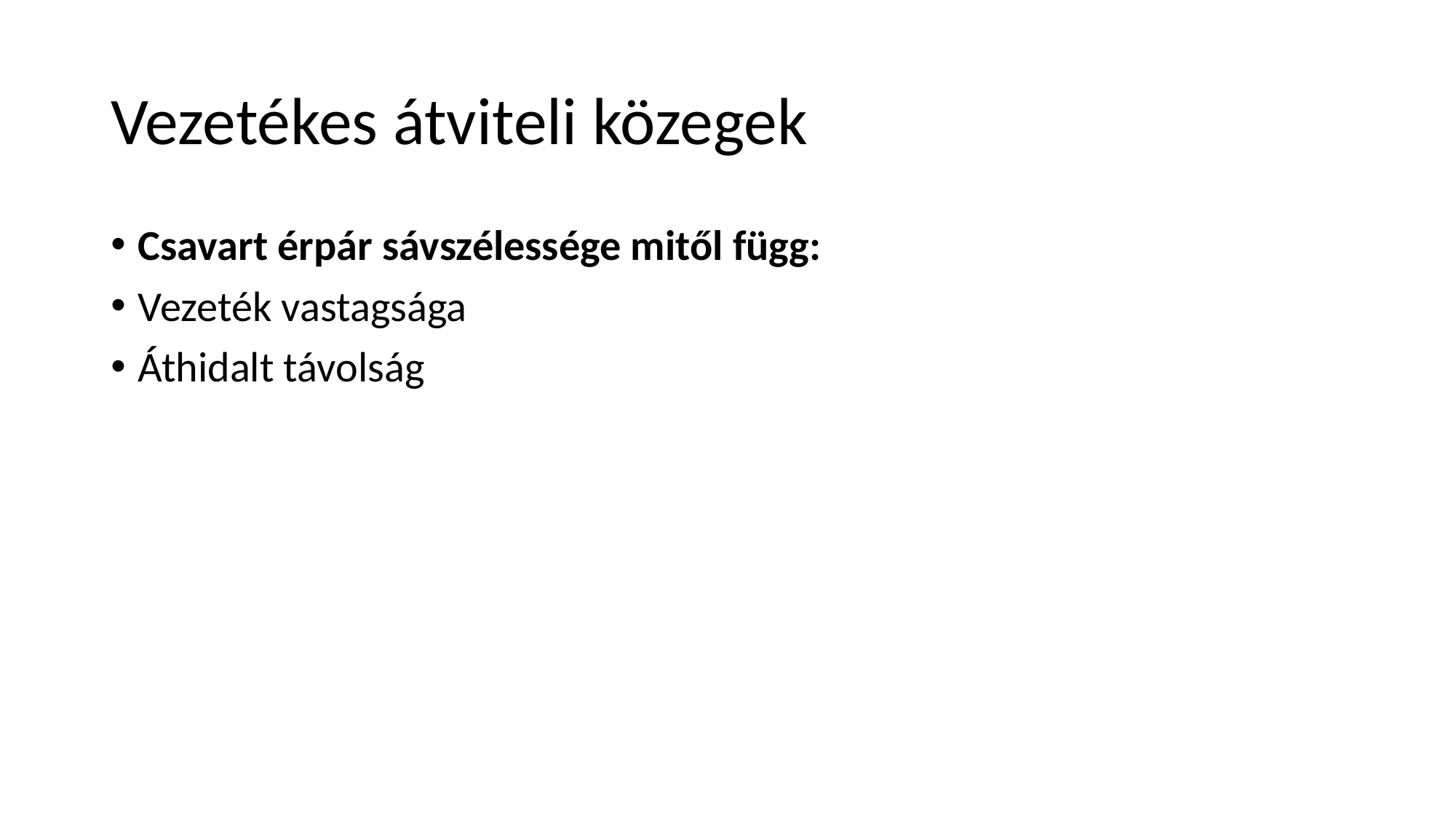

# Vezetékes átviteli közegek
Csavart érpár sávszélessége mitől függ:
Vezeték vastagsága
Áthidalt távolság